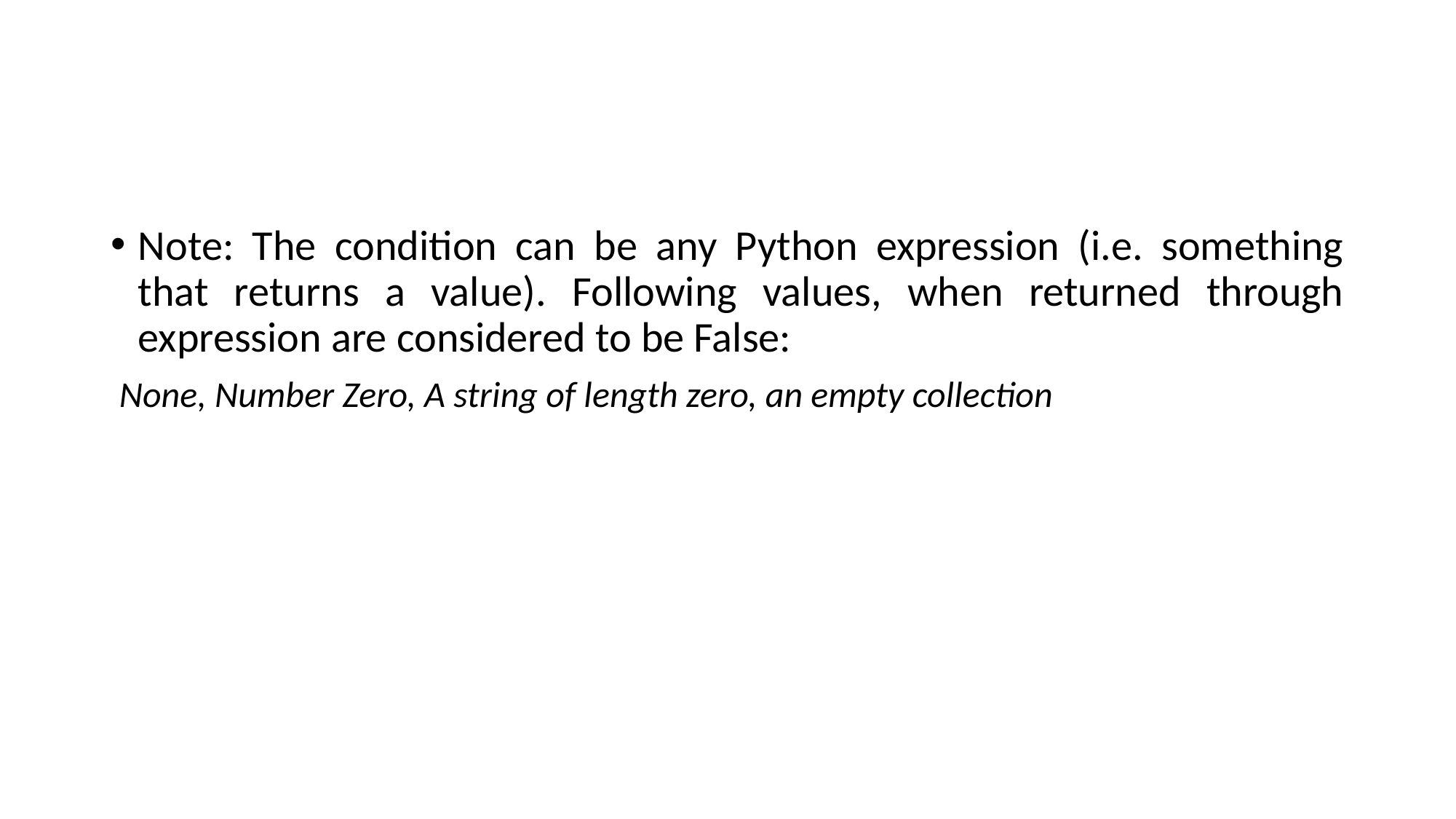

#
Note: The condition can be any Python expression (i.e. something that returns a value). Following values, when returned through expression are considered to be False:
 None, Number Zero, A string of length zero, an empty collection